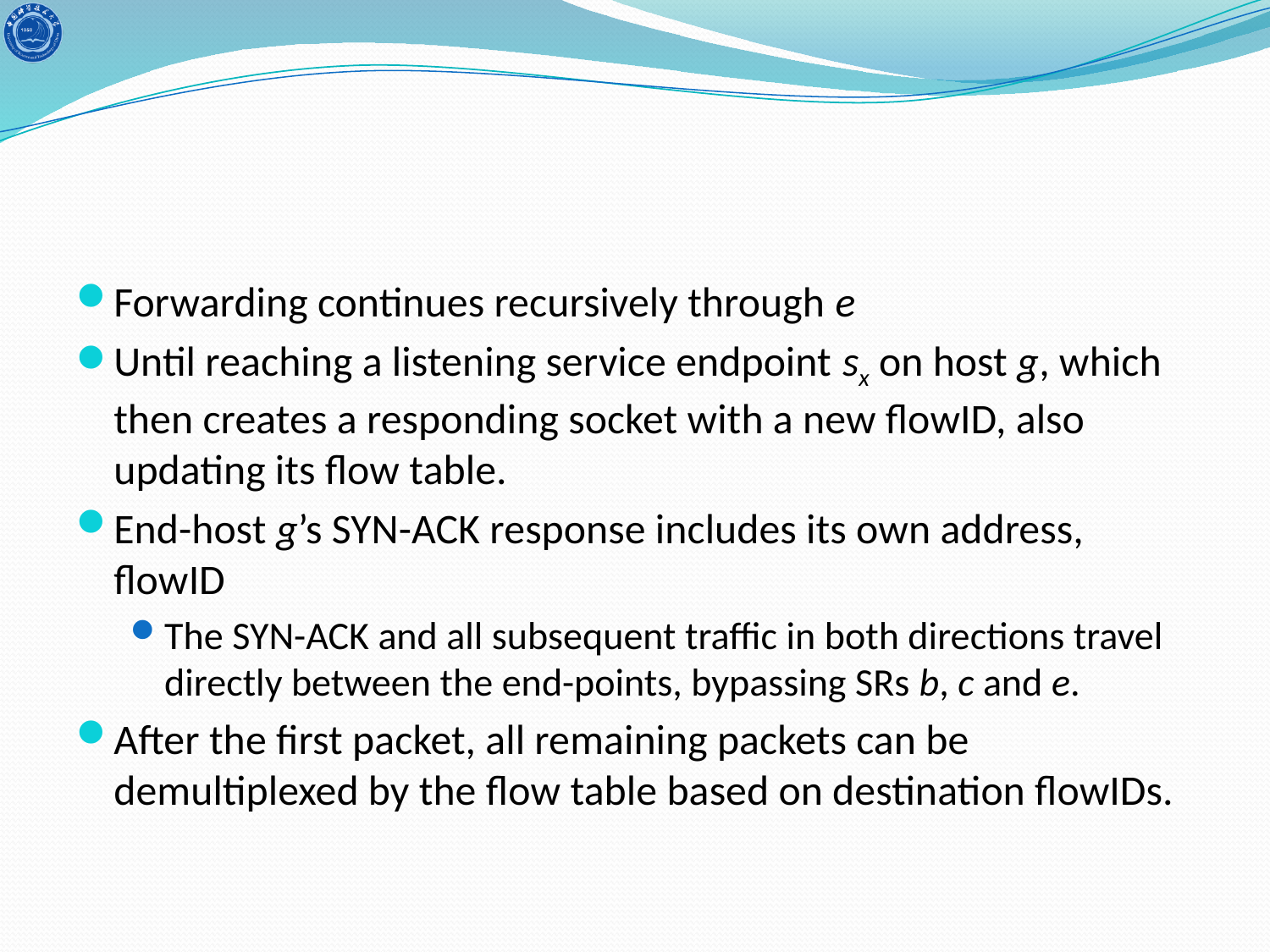

#
Forwarding continues recursively through e
Until reaching a listening service endpoint sx on host g, which then creates a responding socket with a new flowID, also updating its flow table.
End-host g’s SYN-ACK response includes its own address, flowID
The SYN-ACK and all subsequent traffic in both directions travel directly between the end-points, bypassing SRs b, c and e.
After the first packet, all remaining packets can be demultiplexed by the flow table based on destination flowIDs.